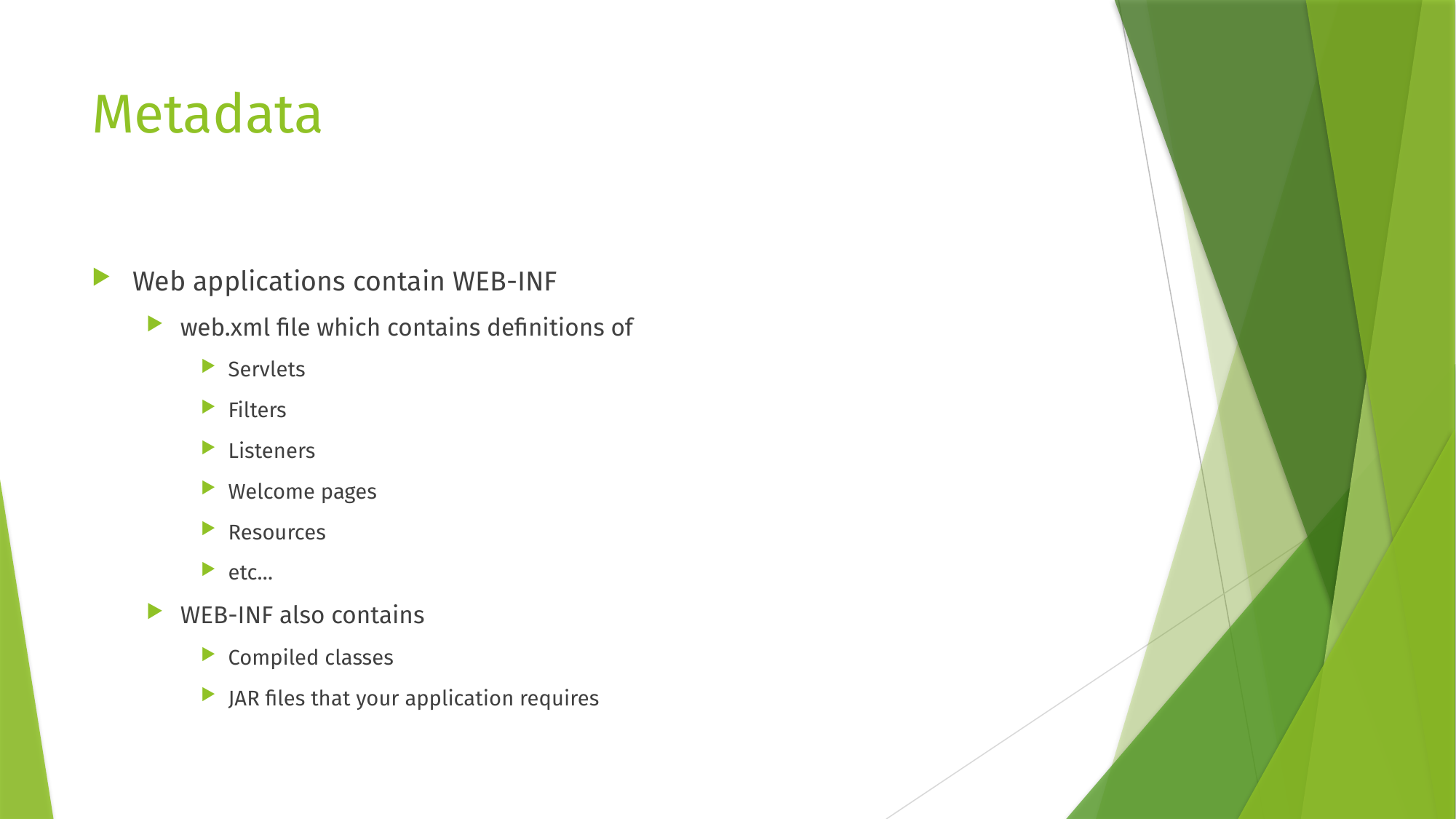

# Metadata
Web applications contain WEB-INF
web.xml file which contains definitions of
Servlets
Filters
Listeners
Welcome pages
Resources
etc…
WEB-INF also contains
Compiled classes
JAR files that your application requires